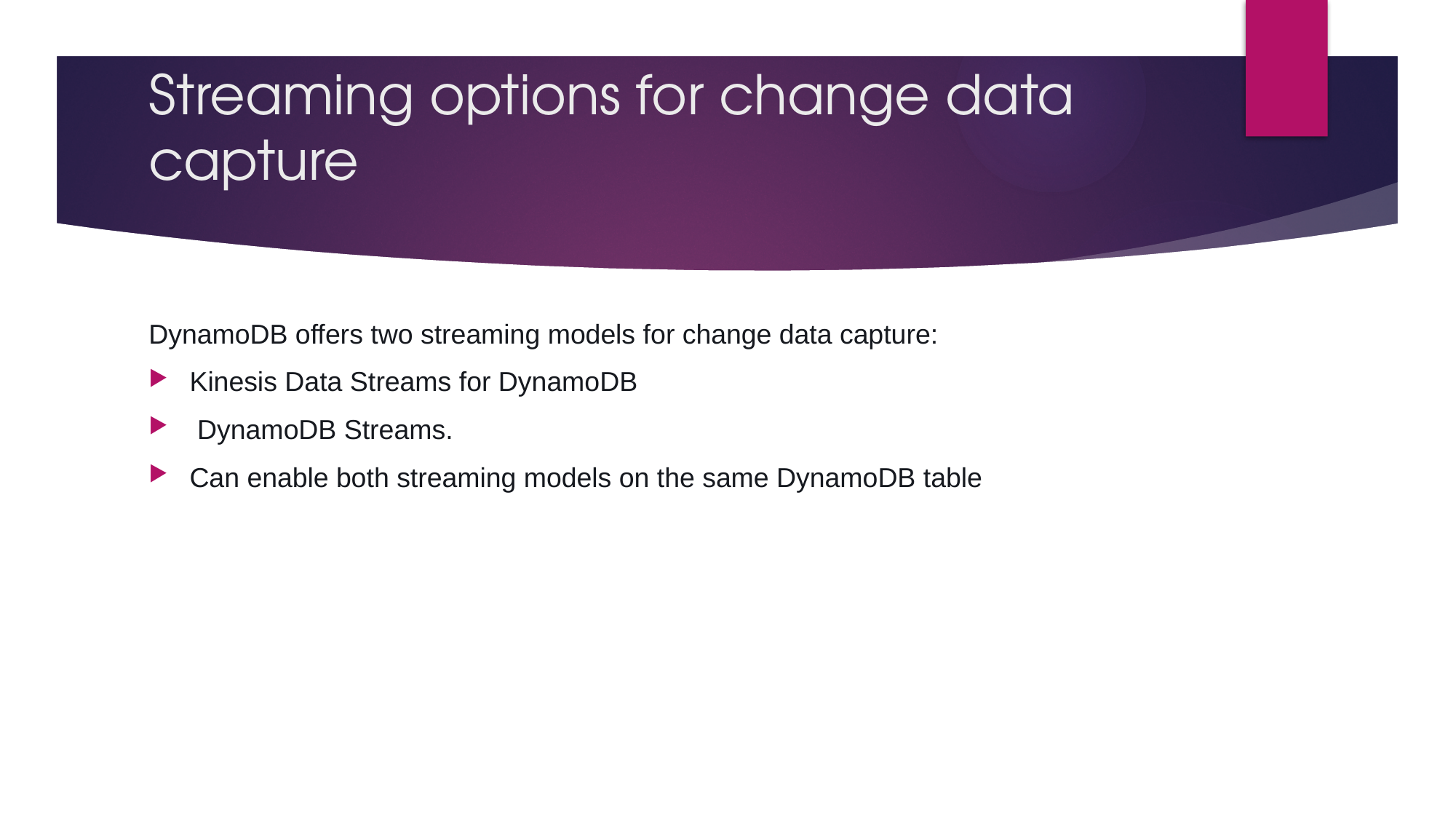

# Streaming options for change data capture
DynamoDB offers two streaming models for change data capture:
Kinesis Data Streams for DynamoDB
 DynamoDB Streams.
Can enable both streaming models on the same DynamoDB table